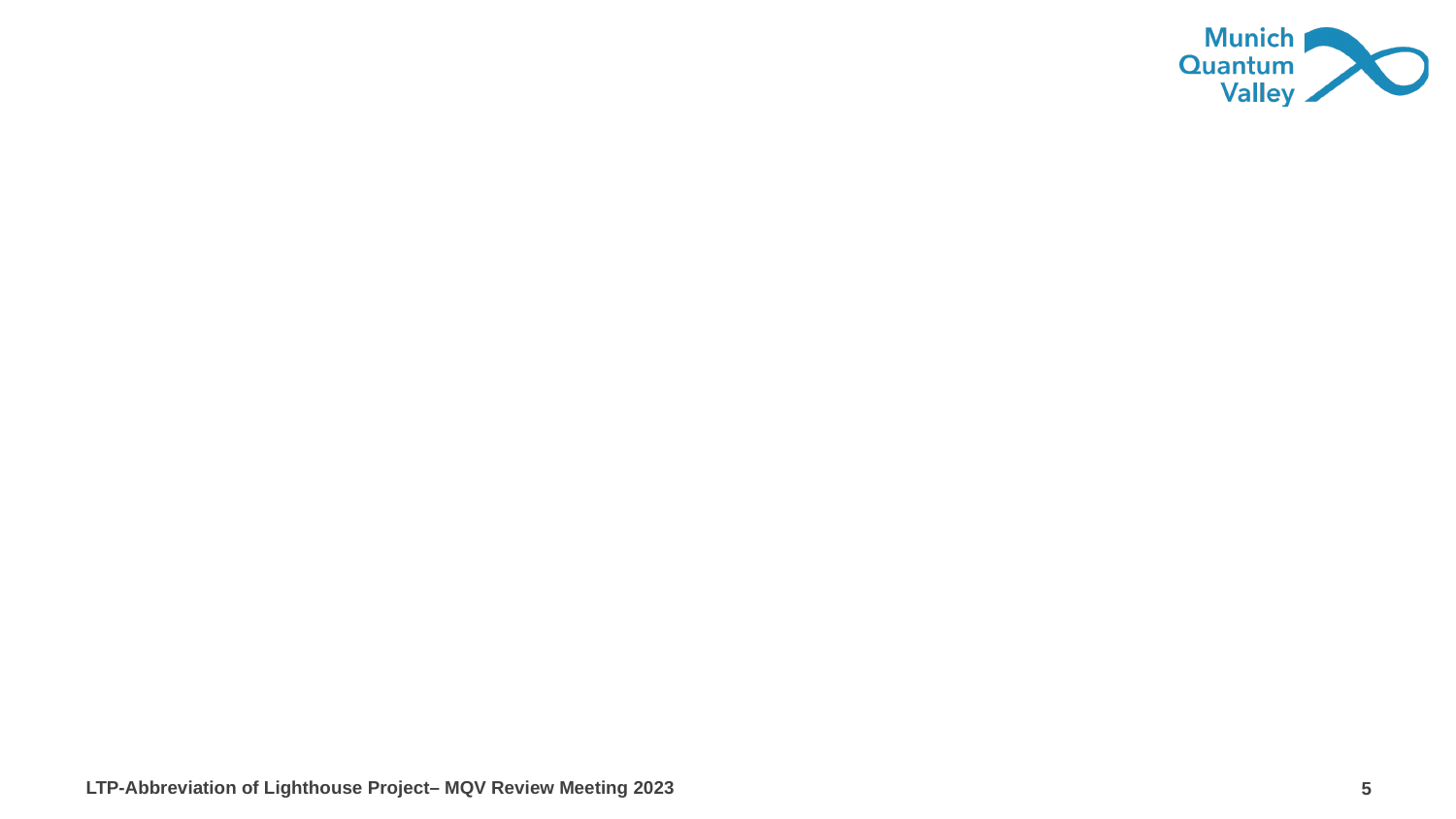

#
LTP-Abbreviation of Lighthouse Project– MQV Review Meeting 2023